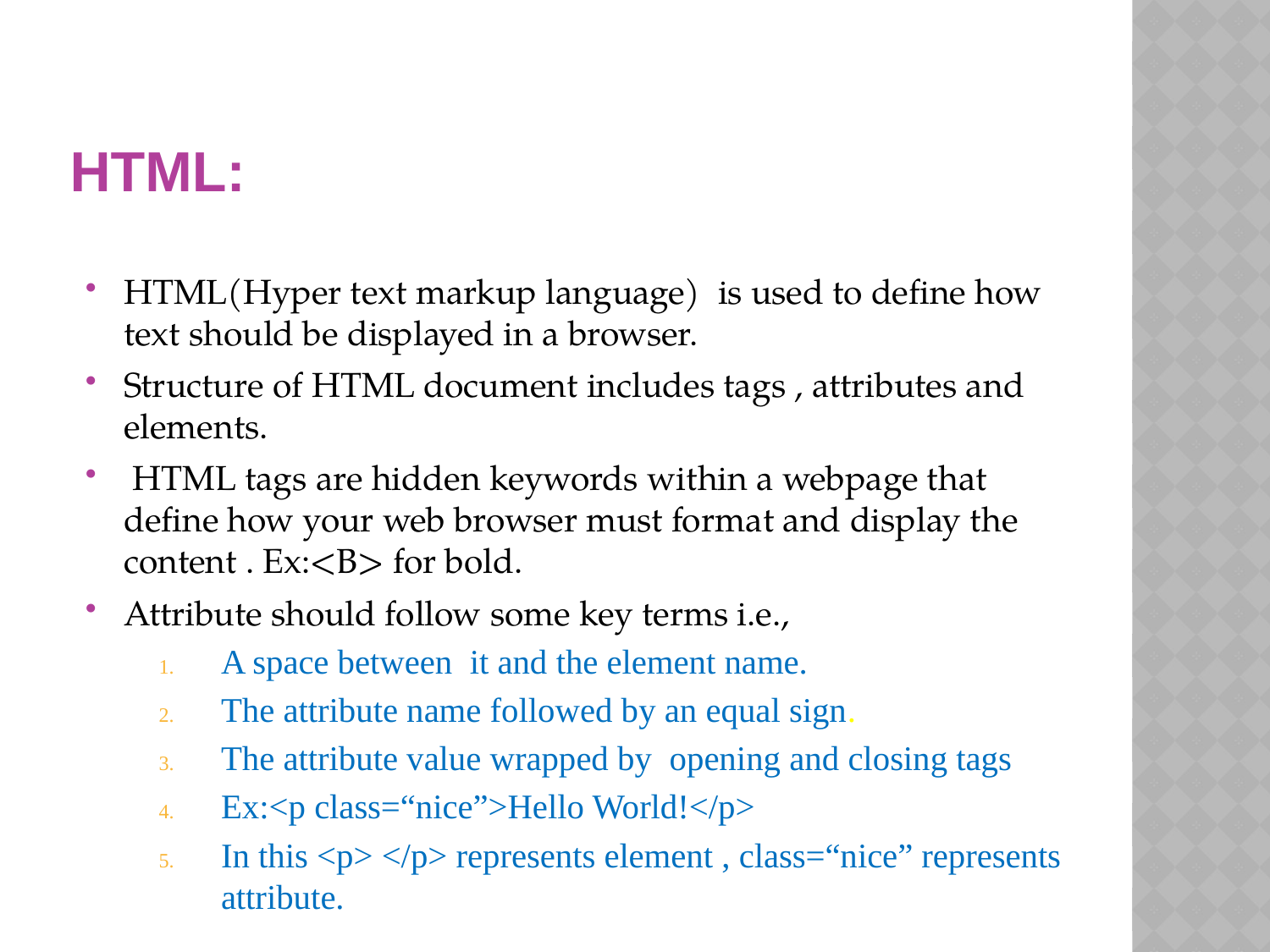

# HTML:

HTML(Hyper text markup language)  is used to define how text should be displayed in a browser.
Structure of HTML document includes tags , attributes and elements.
 HTML tags are hidden keywords within a webpage that define how your web browser must format and display the content . Ex:<B> for bold.
Attribute should follow some key terms i.e.,
A space between  it and the element name.
The attribute name followed by an equal sign.
The attribute value wrapped by  opening and closing tags
Ex:<p class=“nice”>Hello World!</p>
In this <p> </p> represents element , class=“nice” represents attribute.